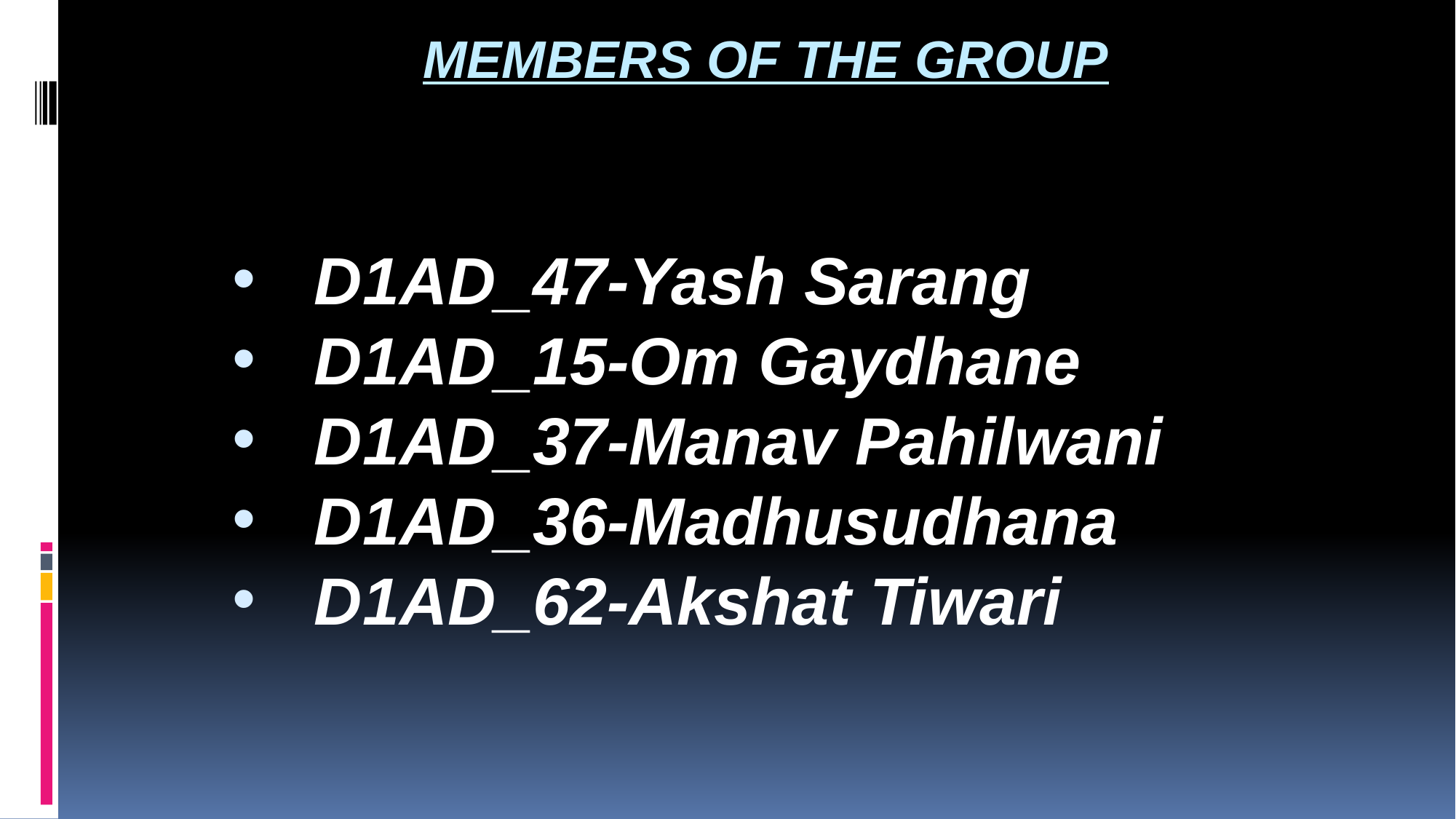

# MEMBERS OF THE GROUP
D1AD_47-Yash Sarang
D1AD_15-Om Gaydhane
D1AD_37-Manav Pahilwani
D1AD_36-Madhusudhana
D1AD_62-Akshat Tiwari